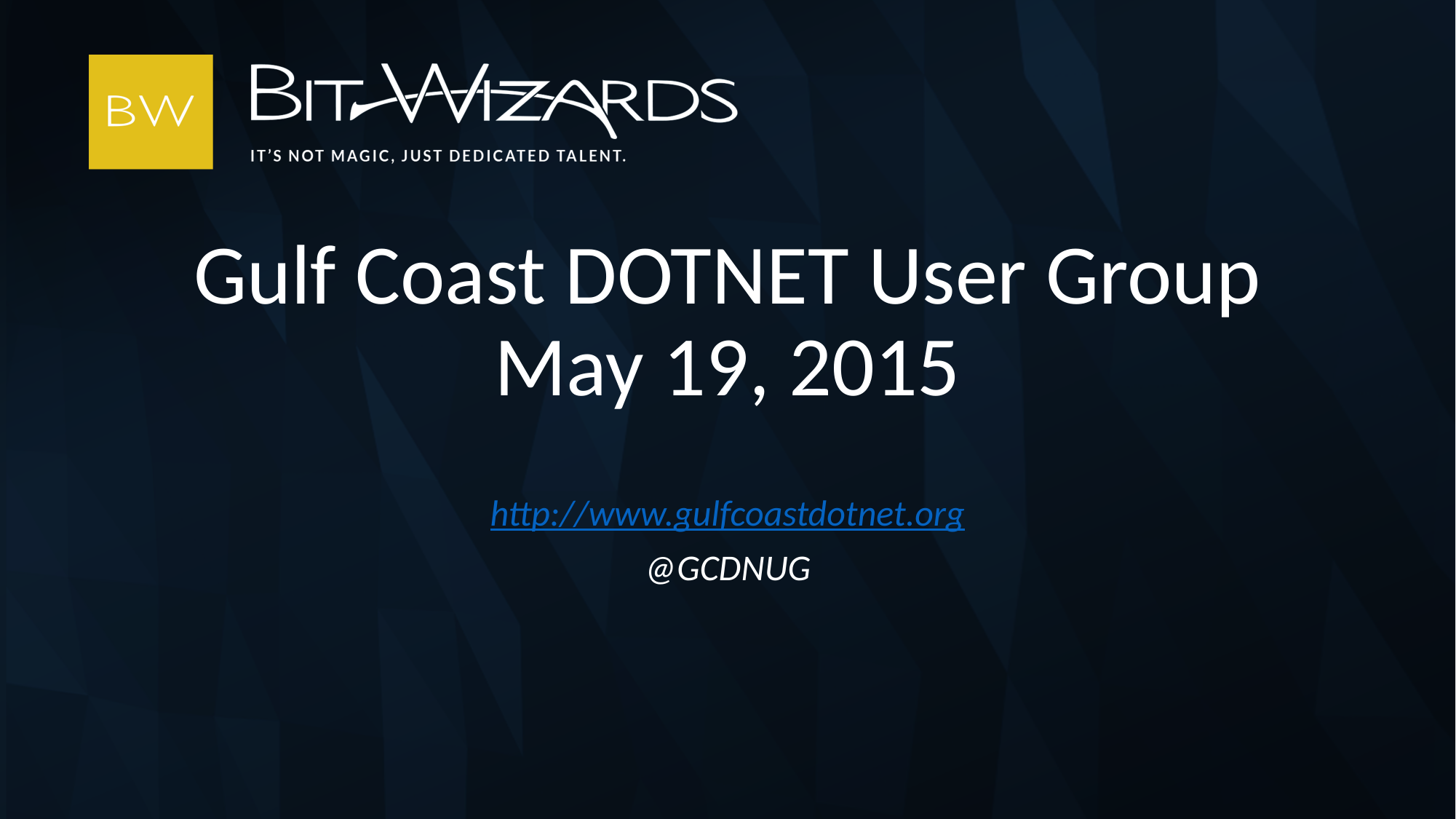

# Gulf Coast DOTNET User Group May 19, 2015

http://www.gulfcoastdotnet.org
@GCDNUG